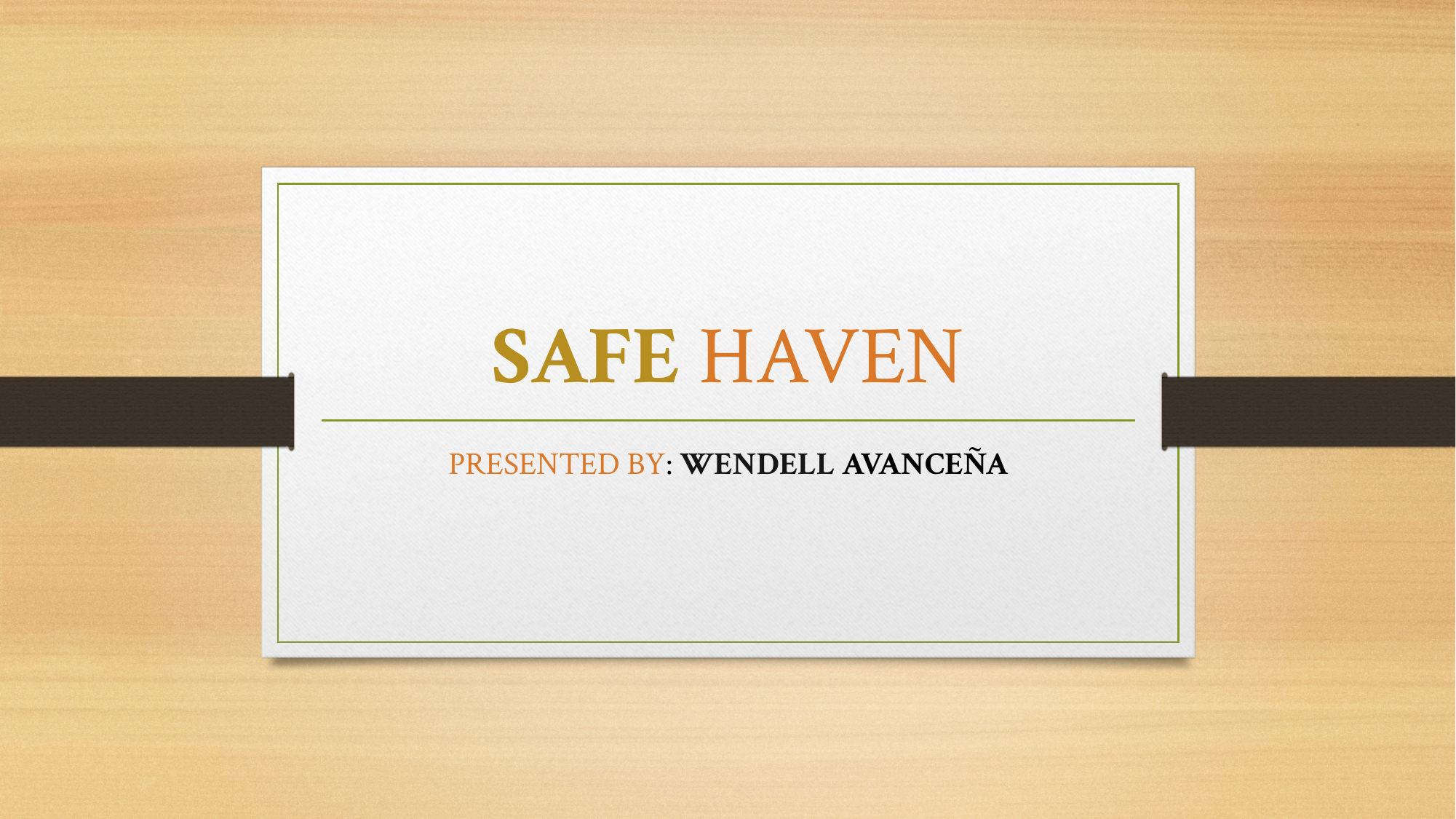

# SAFE HAVEN
PRESENTED BY: WENDELL AVANCEÑA